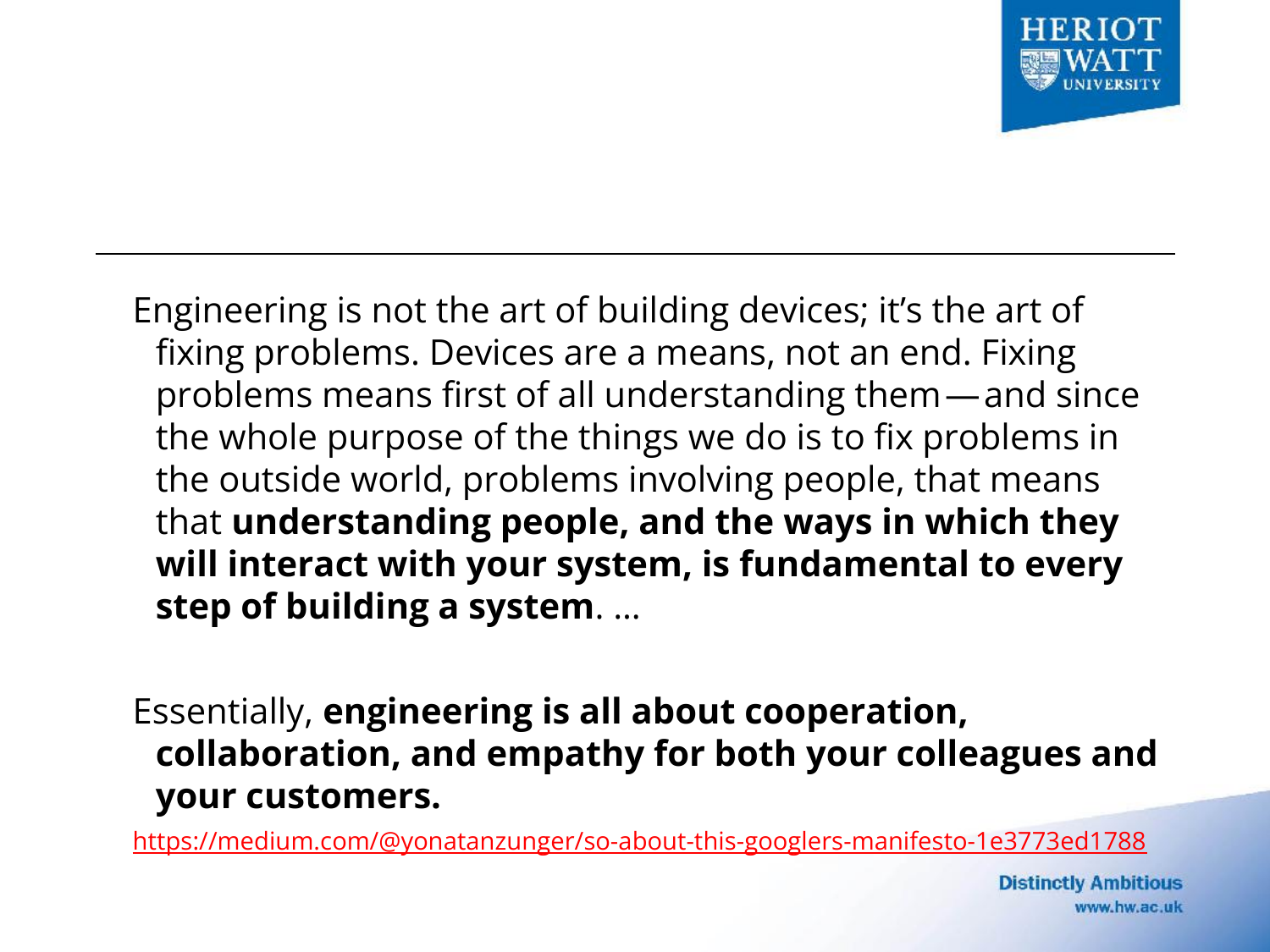

Engineering is not the art of building devices; it’s the art of fixing problems. Devices are a means, not an end. Fixing problems means first of all understanding them — and since the whole purpose of the things we do is to fix problems in the outside world, problems involving people, that means that understanding people, and the ways in which they will interact with your system, is fundamental to every step of building a system. …

Essentially, engineering is all about cooperation, collaboration, and empathy for both your colleagues and your customers.
https://medium.com/@yonatanzunger/so-about-this-googlers-manifesto-1e3773ed1788